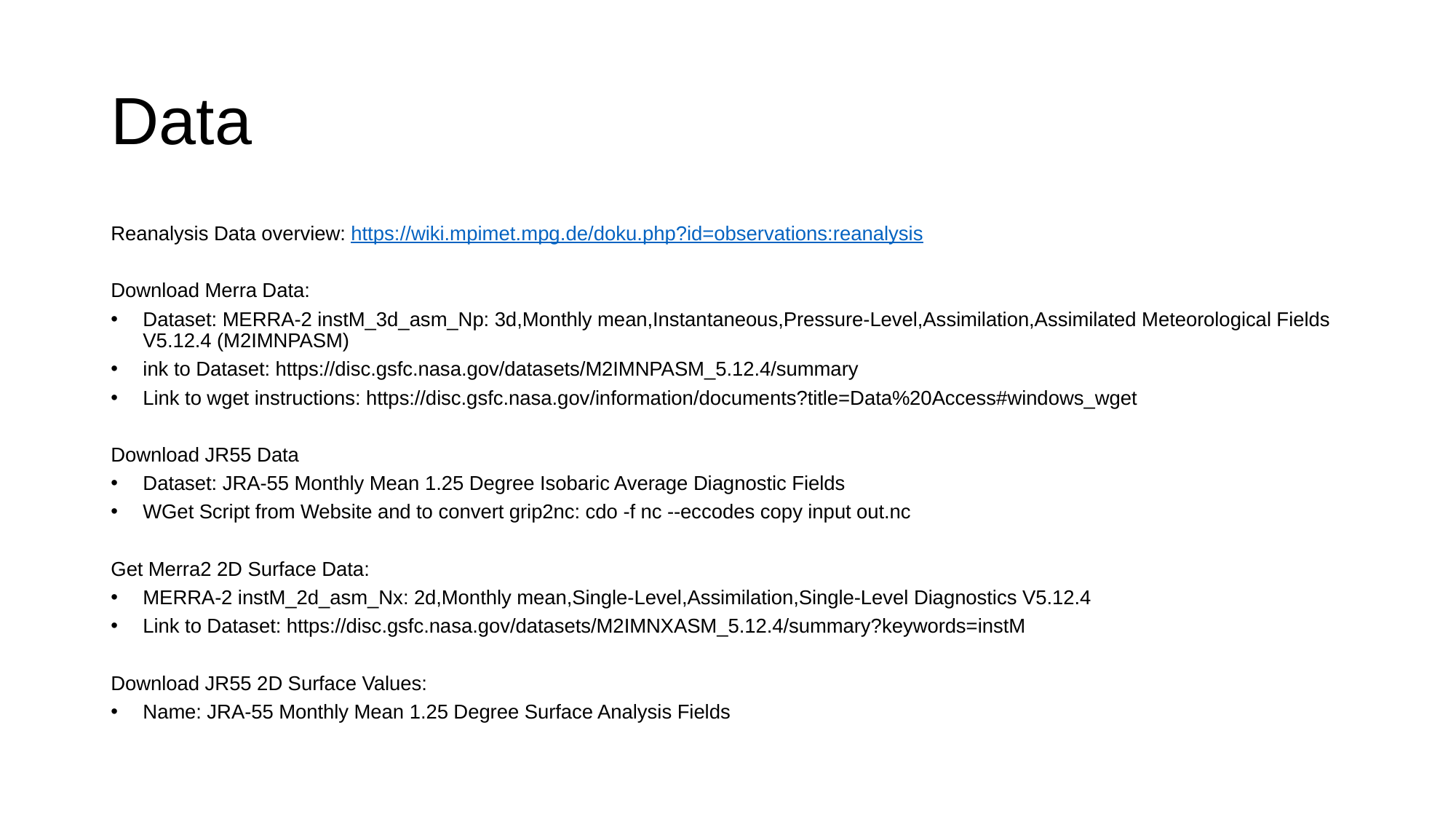

# Data
Reanalysis Data overview: https://wiki.mpimet.mpg.de/doku.php?id=observations:reanalysis

Download Merra Data:
Dataset: MERRA-2 instM_3d_asm_Np: 3d,Monthly mean,Instantaneous,Pressure-Level,Assimilation,Assimilated Meteorological Fields V5.12.4 (M2IMNPASM)
ink to Dataset: https://disc.gsfc.nasa.gov/datasets/M2IMNPASM_5.12.4/summary
Link to wget instructions: https://disc.gsfc.nasa.gov/information/documents?title=Data%20Access#windows_wget

Download JR55 Data
Dataset: JRA-55 Monthly Mean 1.25 Degree Isobaric Average Diagnostic Fields
WGet Script from Website and to convert grip2nc: cdo -f nc --eccodes copy input out.nc

Get Merra2 2D Surface Data:
MERRA-2 instM_2d_asm_Nx: 2d,Monthly mean,Single-Level,Assimilation,Single-Level Diagnostics V5.12.4
Link to Dataset: https://disc.gsfc.nasa.gov/datasets/M2IMNXASM_5.12.4/summary?keywords=instM

Download JR55 2D Surface Values:
Name: JRA-55 Monthly Mean 1.25 Degree Surface Analysis Fields